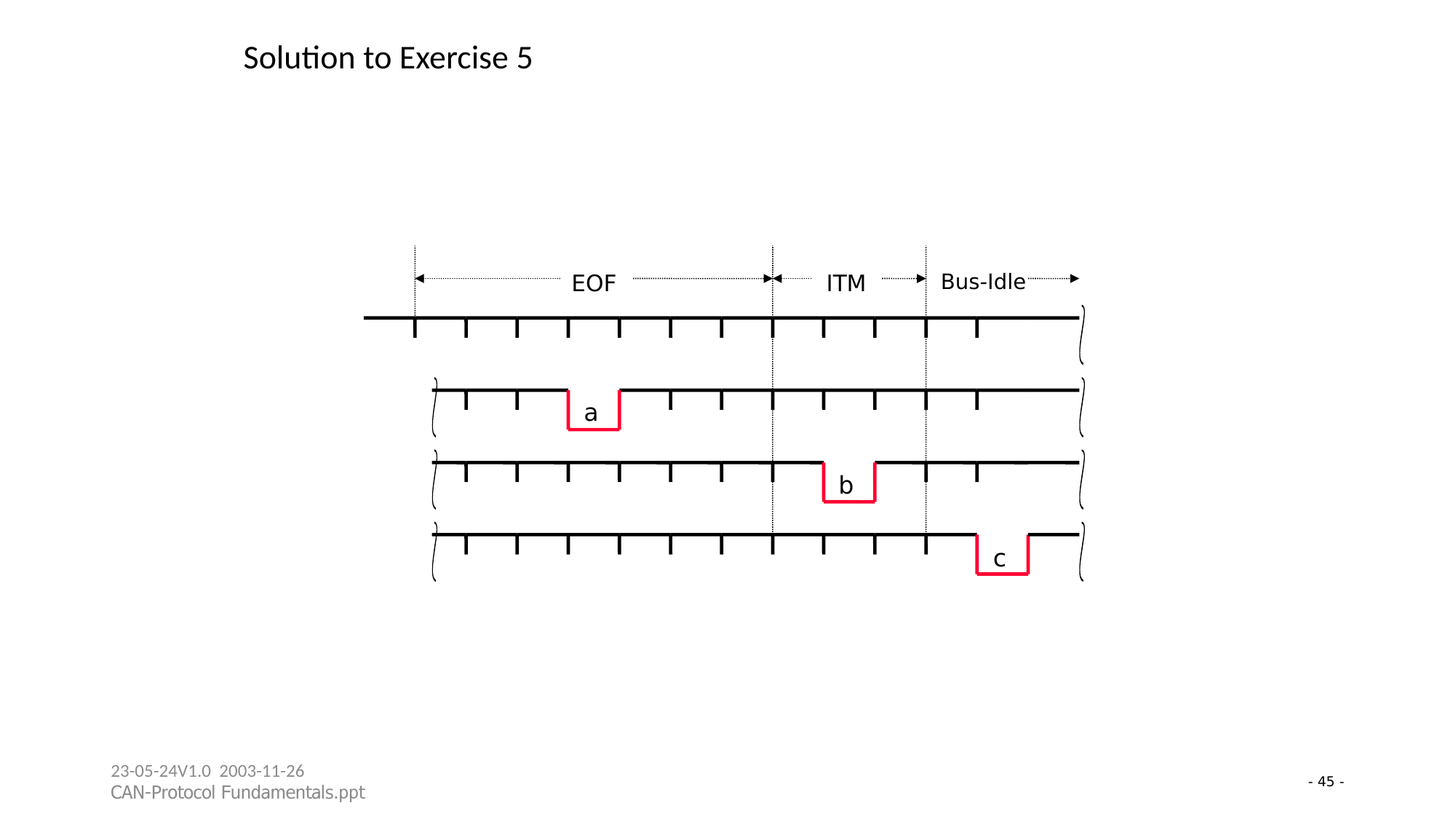

# Solution to Exercise 5

EOF
ITM
Bus-Idle

a
b
c
23-05-24V1.0  2003-11-26
CAN-Protocol Fundamentals.ppt
- 45 -